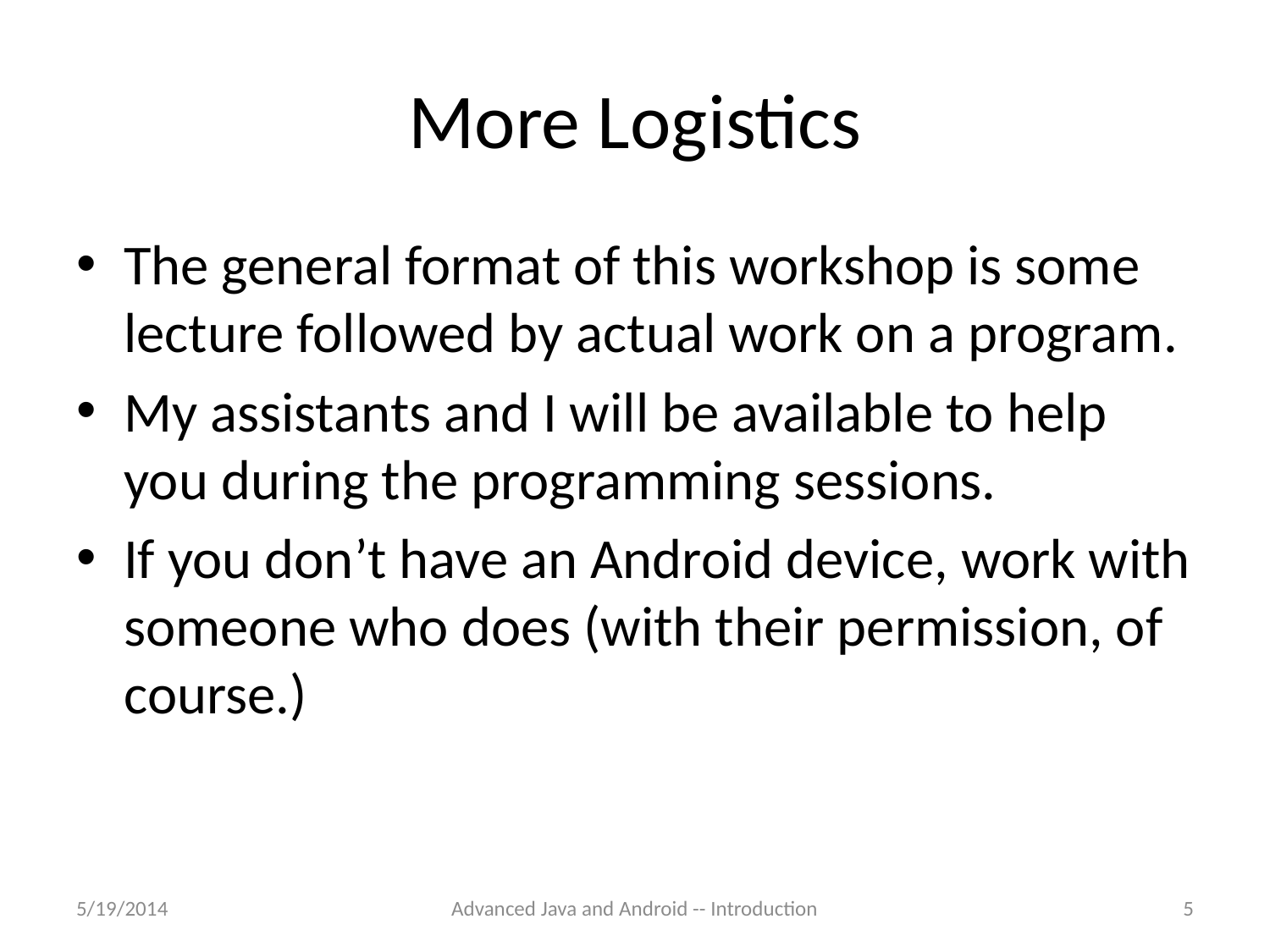

# More Logistics
The general format of this workshop is some lecture followed by actual work on a program.
My assistants and I will be available to help you during the programming sessions.
If you don’t have an Android device, work with someone who does (with their permission, of course.)
5/19/2014
Advanced Java and Android -- Introduction
5